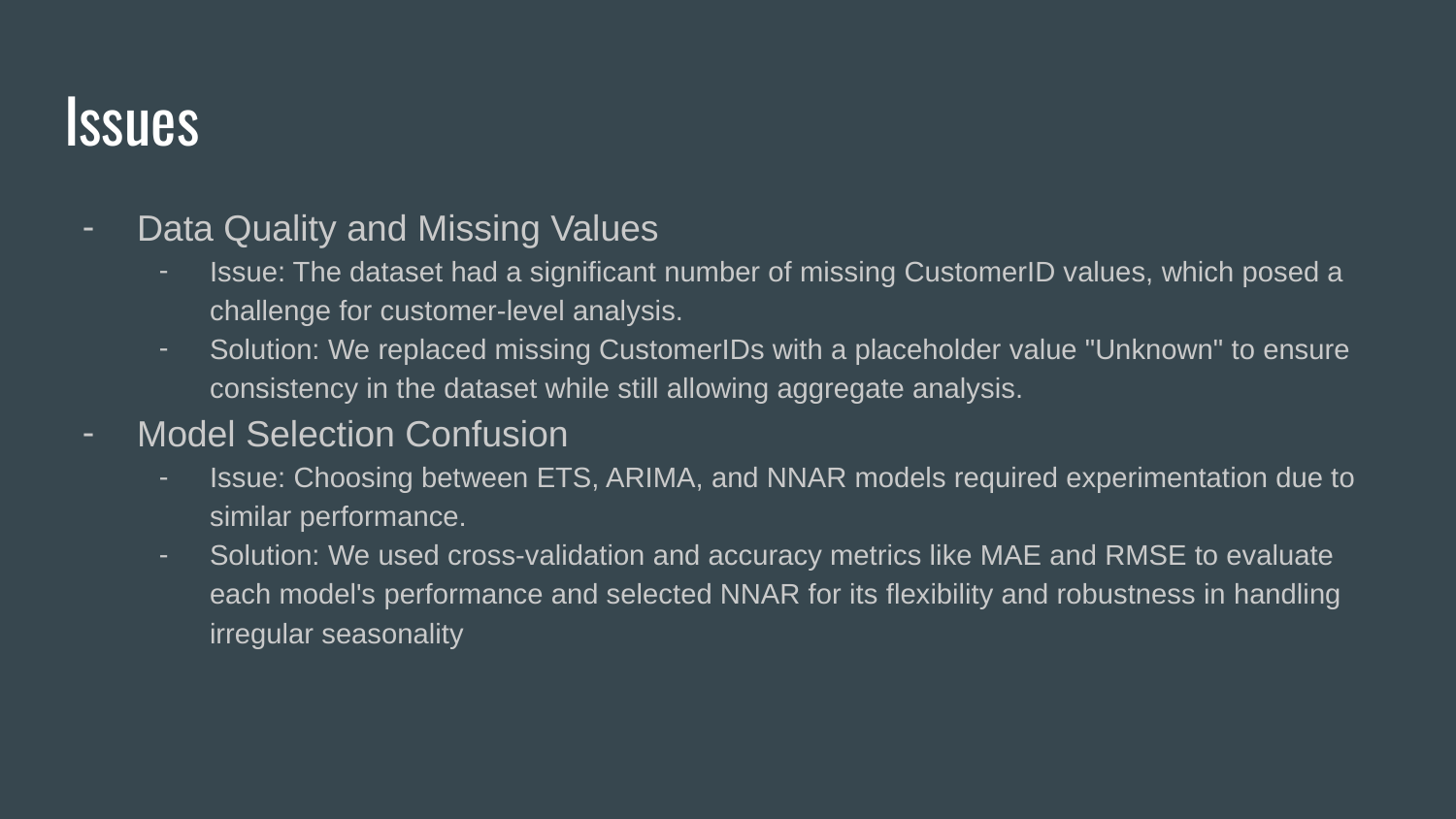

# Issues
Data Quality and Missing Values
Issue: The dataset had a significant number of missing CustomerID values, which posed a challenge for customer-level analysis.
Solution: We replaced missing CustomerIDs with a placeholder value "Unknown" to ensure consistency in the dataset while still allowing aggregate analysis.
Model Selection Confusion
Issue: Choosing between ETS, ARIMA, and NNAR models required experimentation due to similar performance.
Solution: We used cross-validation and accuracy metrics like MAE and RMSE to evaluate each model's performance and selected NNAR for its flexibility and robustness in handling irregular seasonality